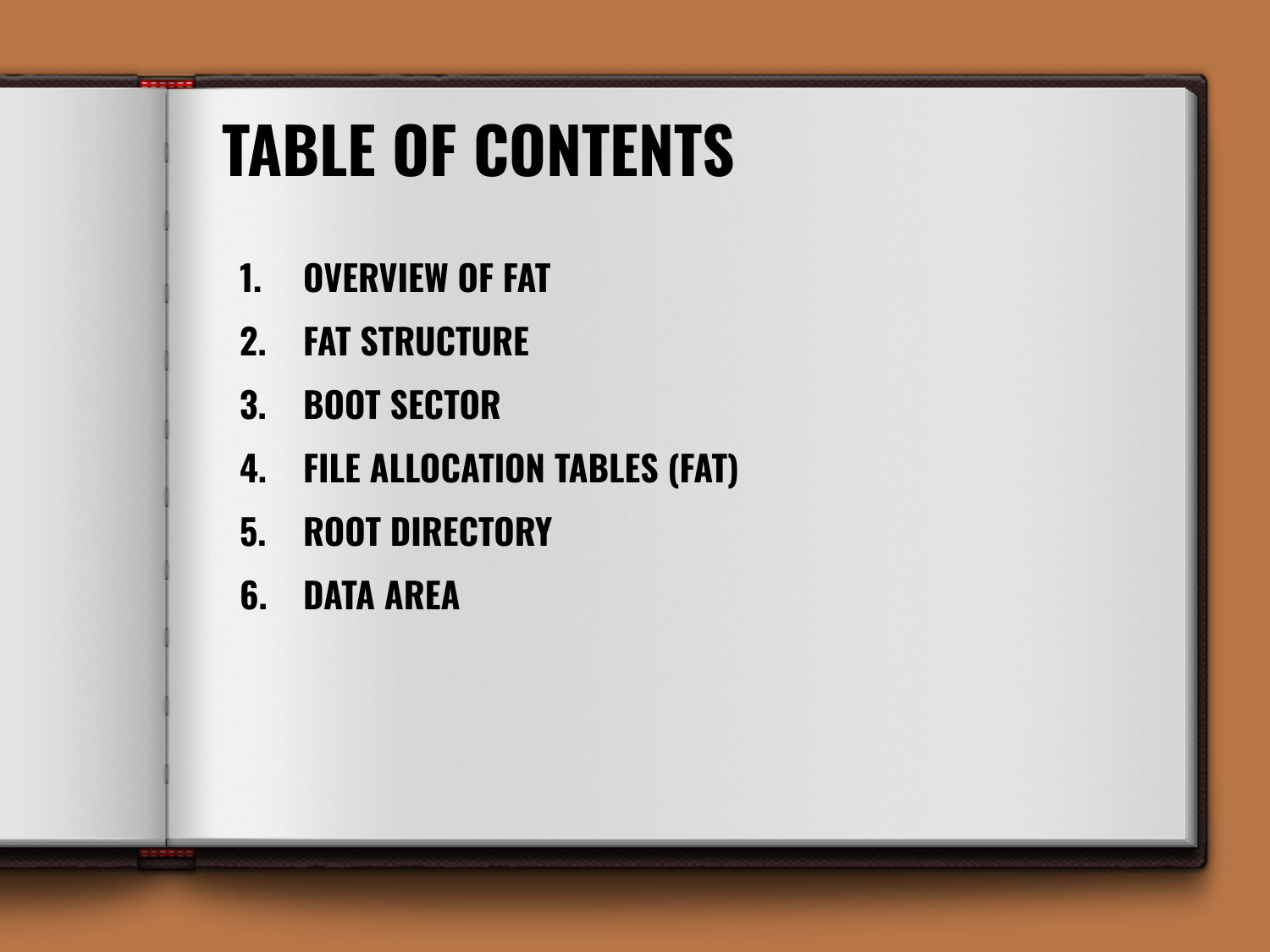

TABLE OF CONTENTS
OVERVIEW OF FAT
FAT STRUCTURE
BOOT SECTOR
FILE ALLOCATION TABLES (FAT)
ROOT DIRECTORY
DATA AREA